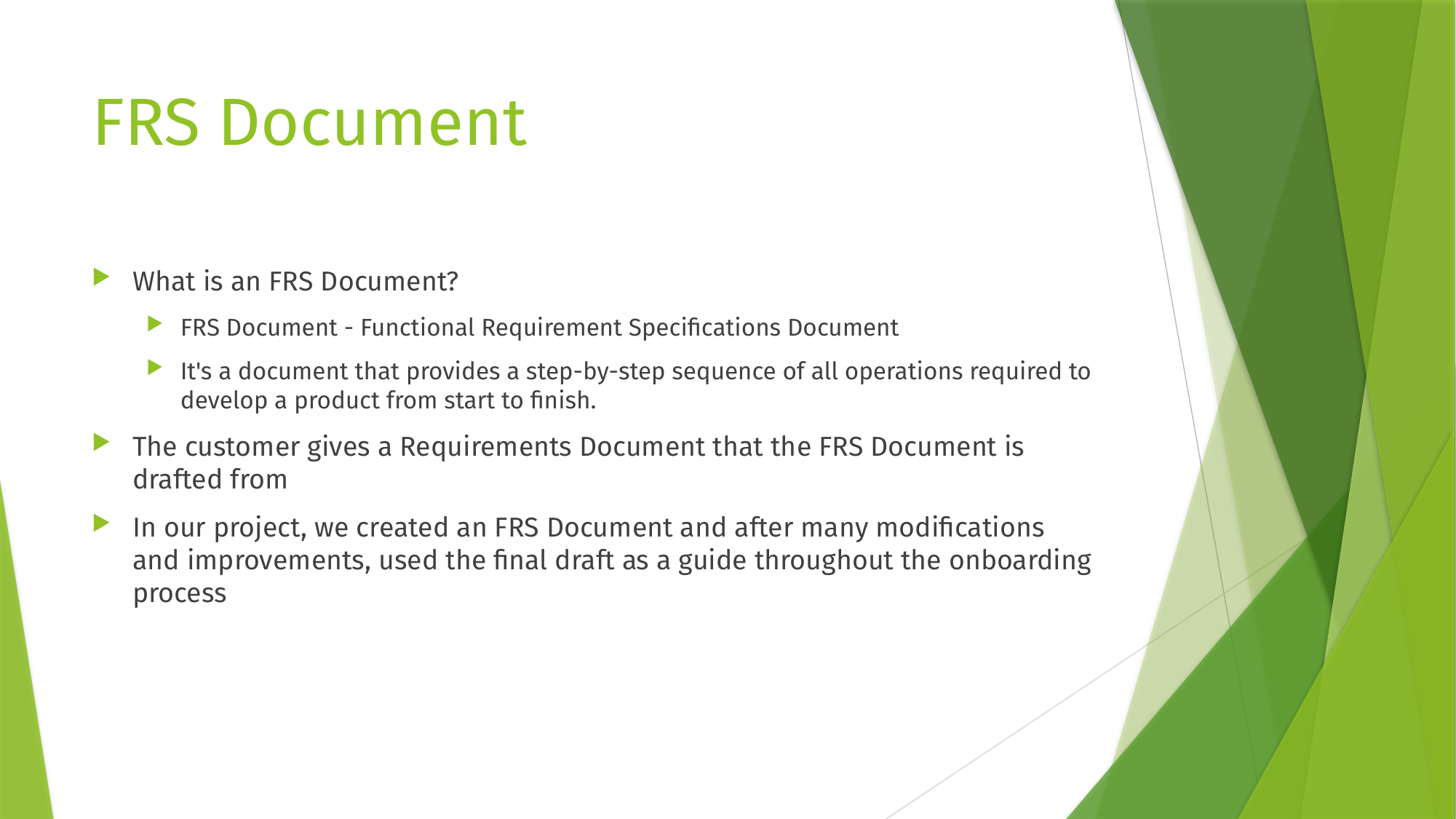

# FRS Document
What is an FRS Document?
FRS Document - Functional Requirement Specifications Document
It's a document that provides a step-by-step sequence of all operations required to develop a product from start to finish.
The customer gives a Requirements Document that the FRS Document is drafted from
In our project, we created an FRS Document and after many modifications and improvements, used the final draft as a guide throughout the onboarding process